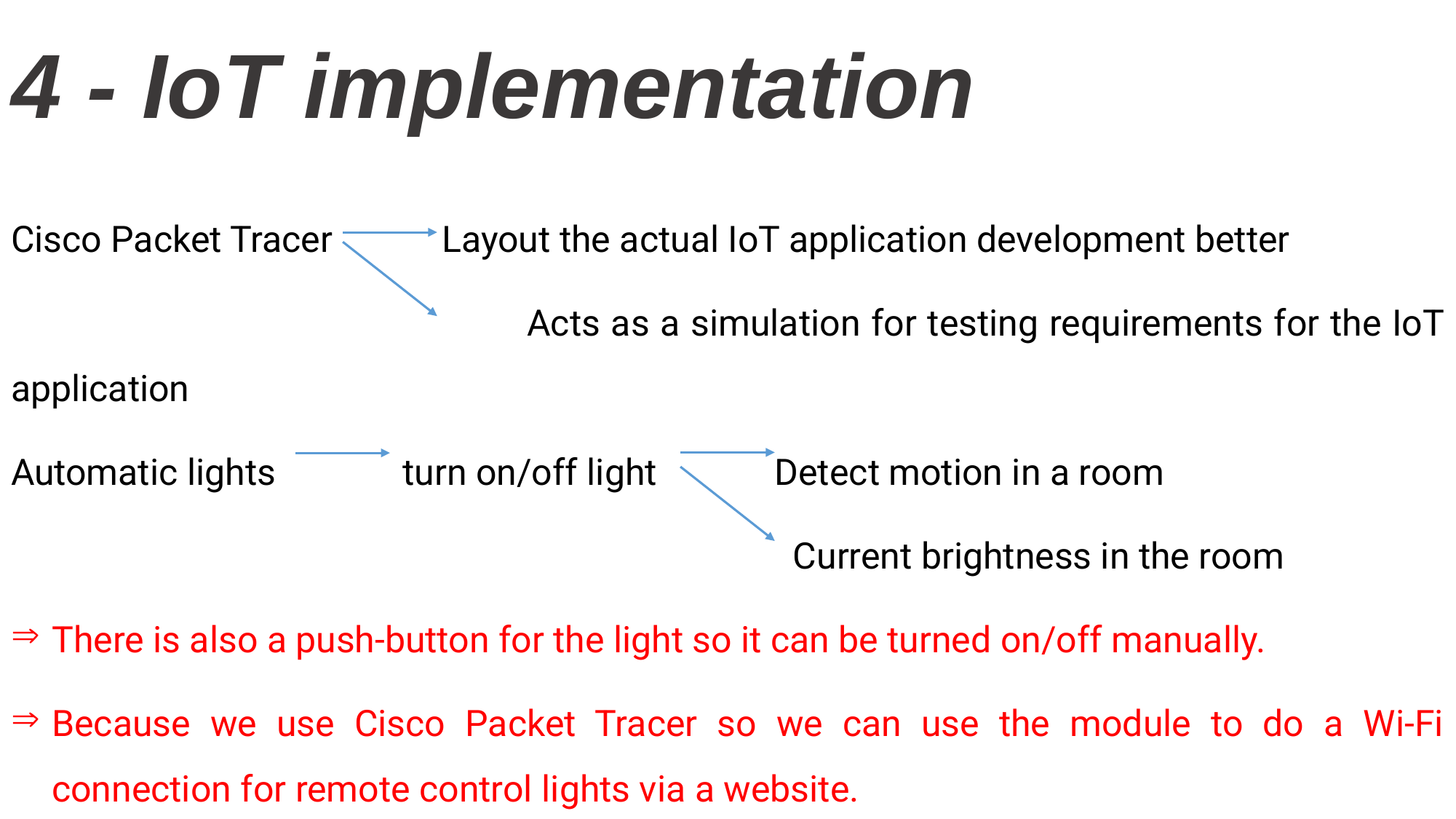

# 4 - IoT implementation
Cisco Packet Tracer            Layout the actual IoT application development better
                                                Acts as a simulation for testing requirements for the IoT application
Automatic lights              turn on/off light             Detect motion in a room
                                                                                      Current brightness in the room
There is also a push-button for the light so it can be turned on/off manually.
Because we use Cisco Packet Tracer so we can use the module to do a Wi-Fi connection for remote control lights via a website.